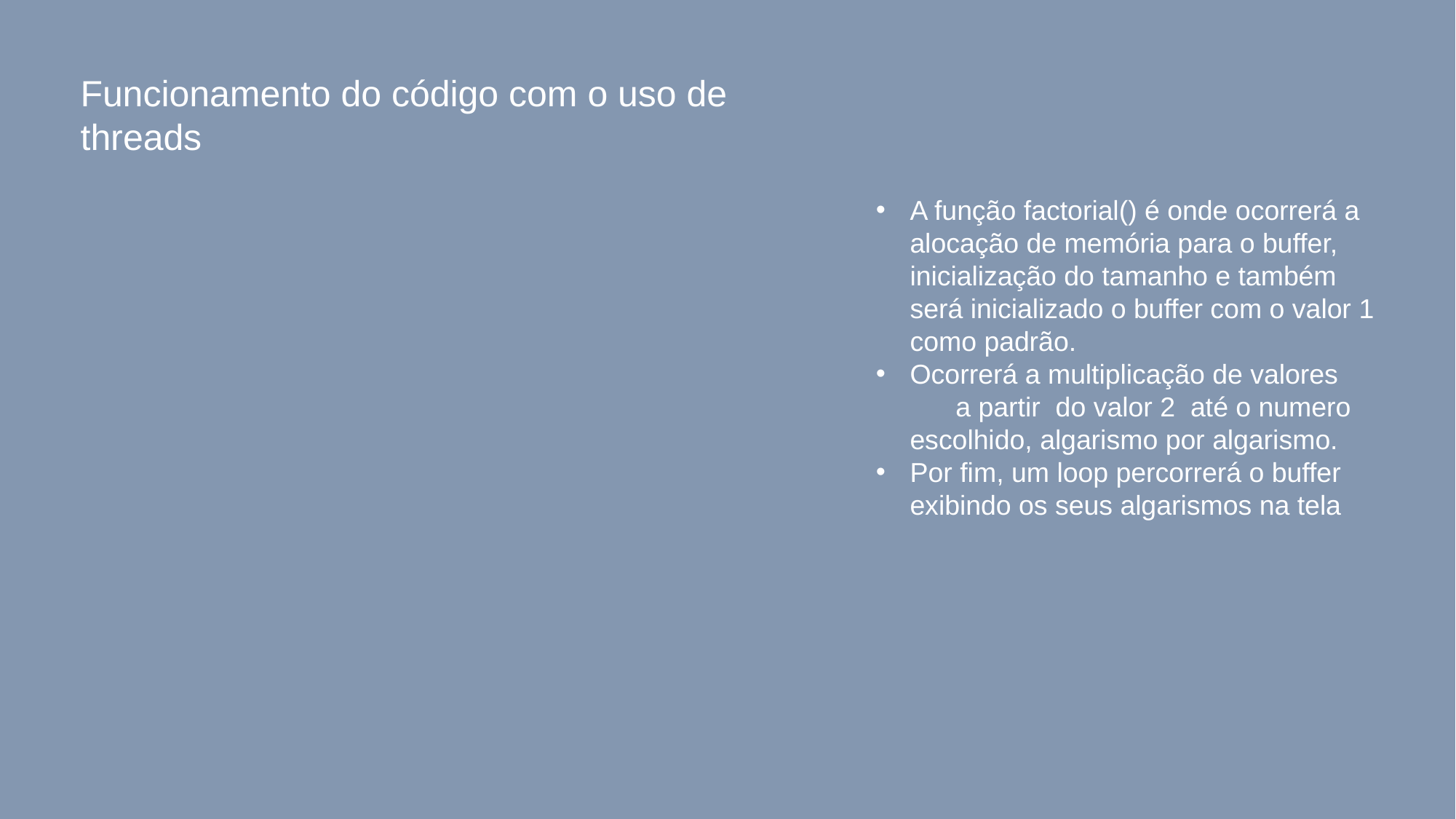

Funcionamento do código com o uso de threads
A função factorial() é onde ocorrerá a alocação de memória para o buffer, inicialização do tamanho e também será inicializado o buffer com o valor 1 como padrão.
Ocorrerá a multiplicação de valores           a partir  do valor 2  até o numero escolhido, algarismo por algarismo.
Por fim, um loop percorrerá o buffer exibindo os seus algarismos na tela